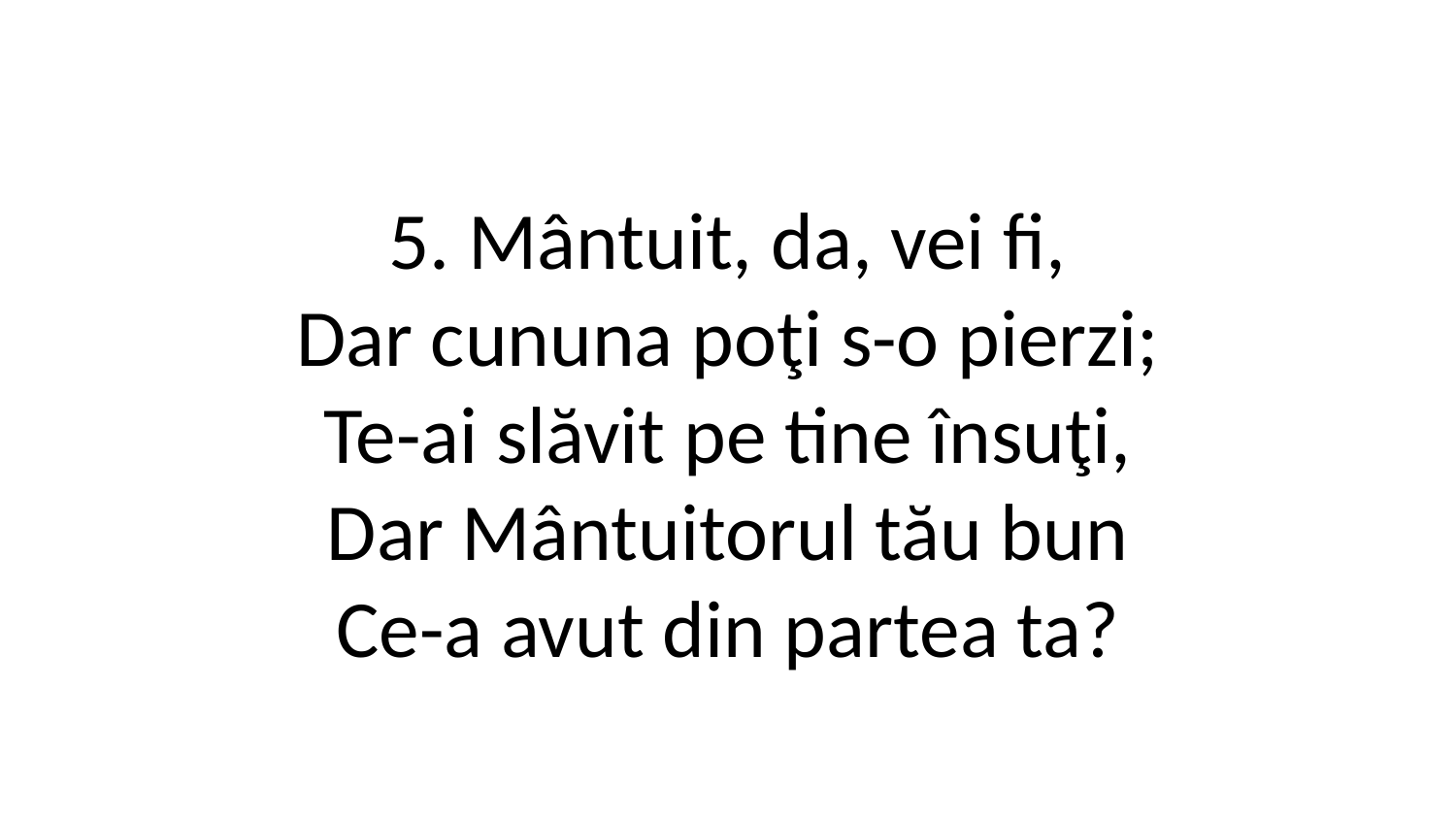

5. Mântuit, da, vei fi,
Dar cununa poţi s-o pierzi;
Te-ai slăvit pe tine însuţi,
Dar Mântuitorul tău bun
Ce-a avut din partea ta?